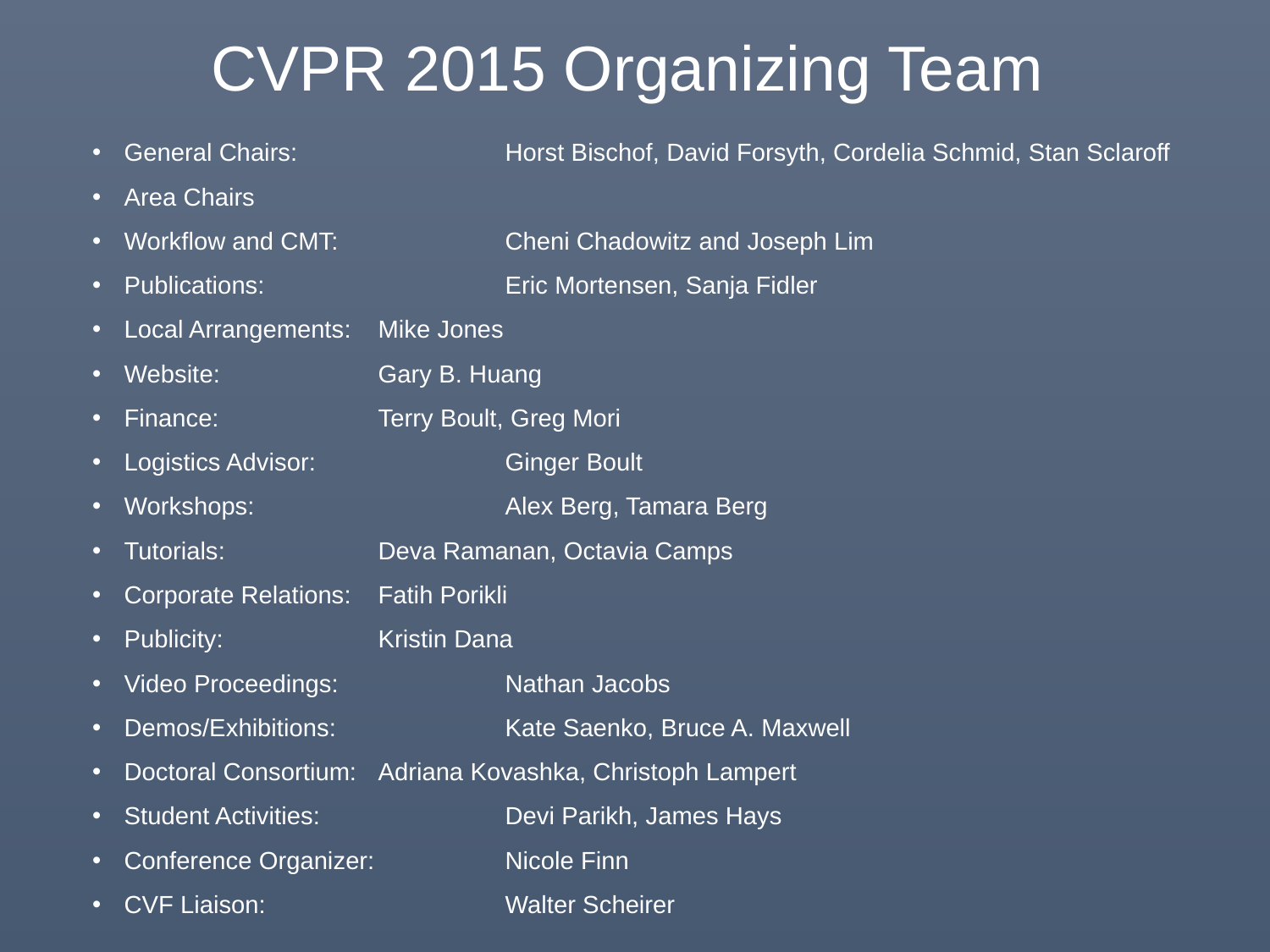

# CVPR 2015 Organizing Team
General Chairs: 		Horst Bischof, David Forsyth, Cordelia Schmid, Stan Sclaroff
Area Chairs
Workflow and CMT:		Cheni Chadowitz and Joseph Lim
Publications: 		Eric Mortensen, Sanja Fidler
Local Arrangements: 	Mike Jones
Website:		Gary B. Huang
Finance: 		Terry Boult, Greg Mori
Logistics Advisor:		Ginger Boult
Workshops:		Alex Berg, Tamara Berg
Tutorials: 		Deva Ramanan, Octavia Camps
Corporate Relations:	Fatih Porikli
Publicity:		Kristin Dana
Video Proceedings: 		Nathan Jacobs
Demos/Exhibitions: 		Kate Saenko, Bruce A. Maxwell
Doctoral Consortium: 	Adriana Kovashka, Christoph Lampert
Student Activities: 		Devi Parikh, James Hays
Conference Organizer: 	Nicole Finn
CVF Liaison: 		Walter Scheirer